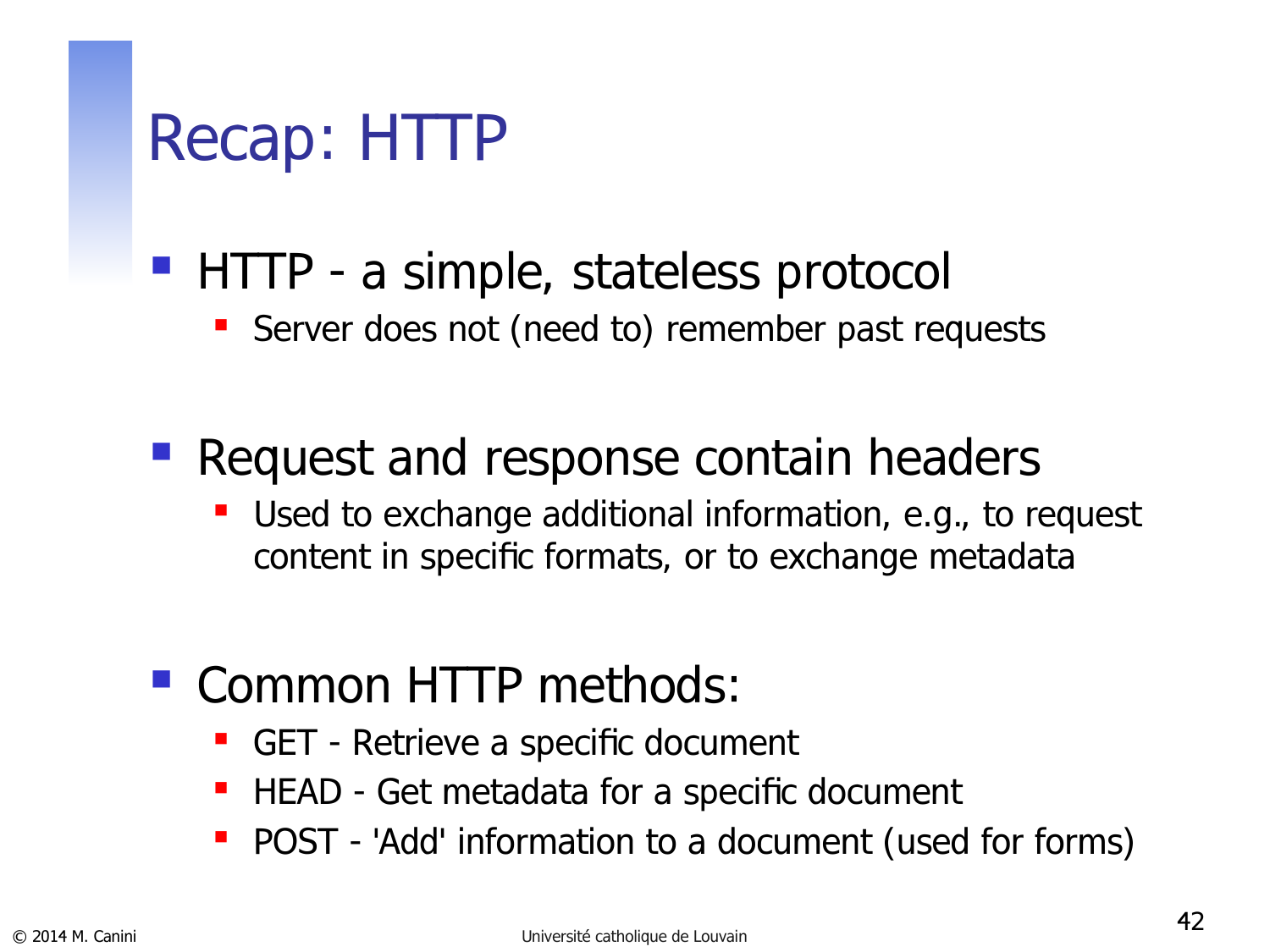

# Recap: HTTP
HTTP - a simple, stateless protocol
Server does not (need to) remember past requests

Request and response contain headers
Used to exchange additional information, e.g., to request content in specific formats, or to exchange metadata

Common HTTP methods:
GET - Retrieve a specific document
HEAD - Get metadata for a specific document
POST - 'Add' information to a document (used for forms)

42
Université catholique de Louvain